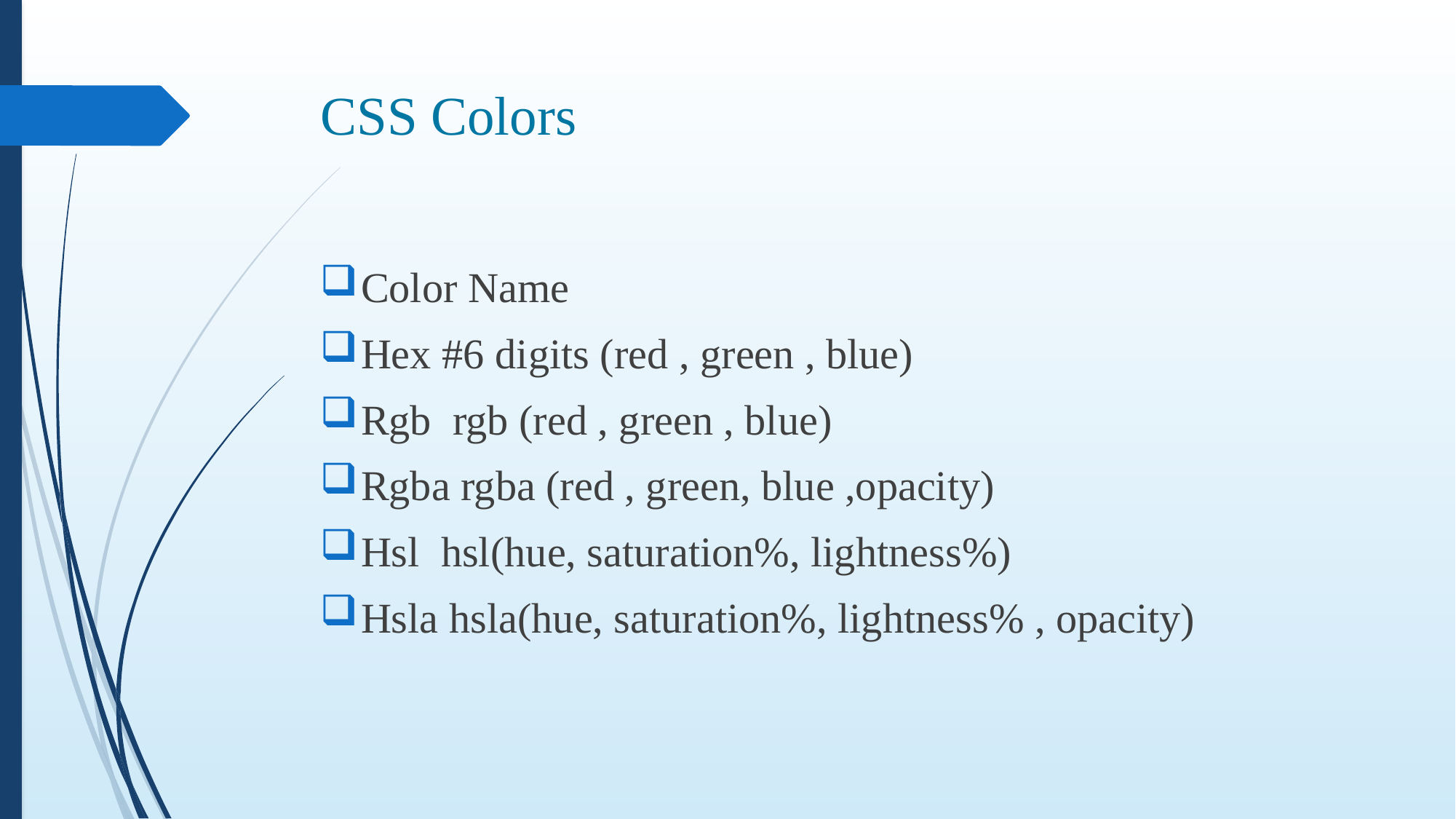

# CSS Colors
Color Name
Hex #6 digits (red , green , blue)
Rgb  rgb (red , green , blue)
Rgba rgba (red , green, blue ,opacity)
Hsl  hsl(hue, saturation%, lightness%)
Hsla hsla(hue, saturation%, lightness% , opacity)